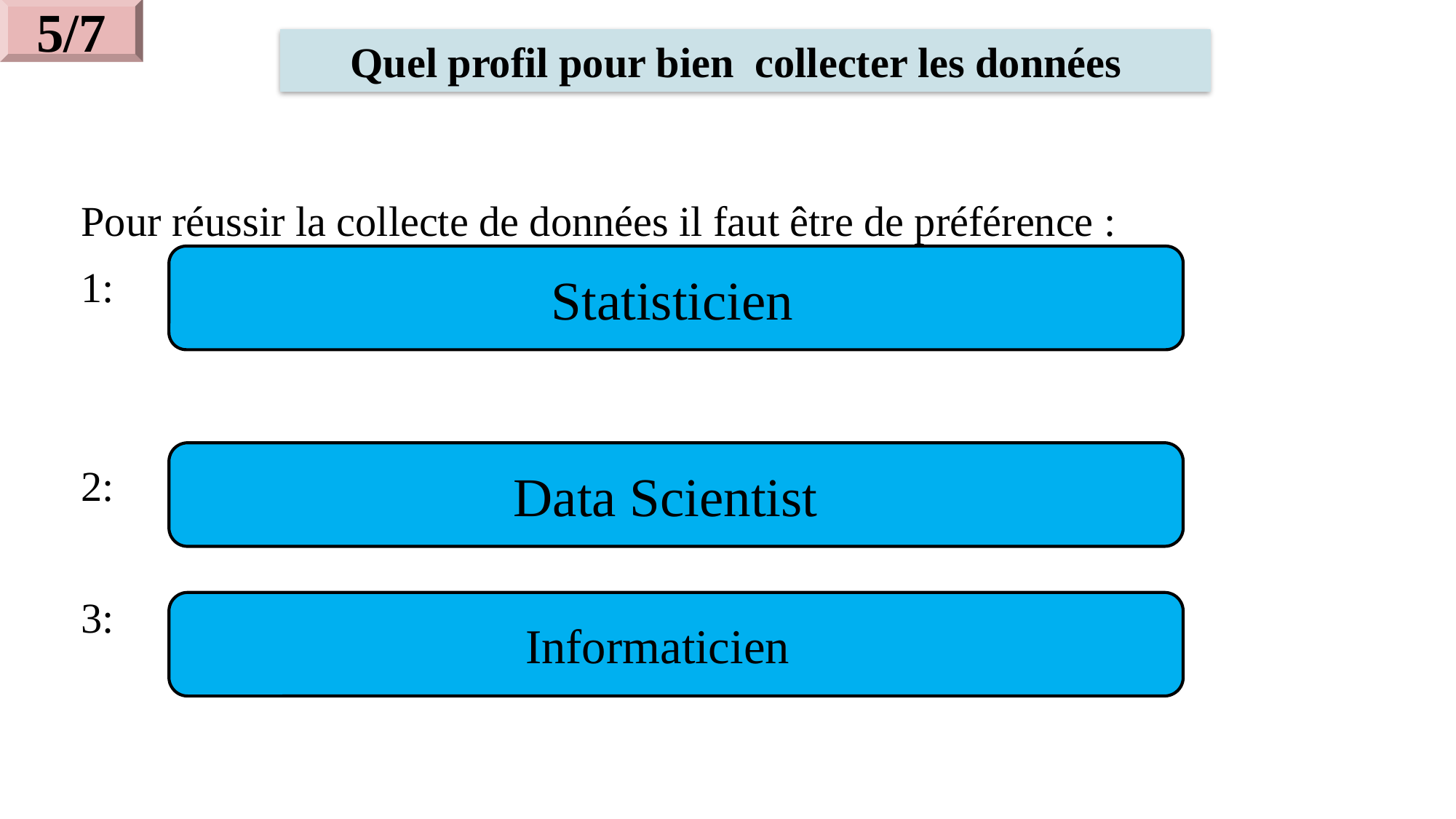

5/7
Quel profil pour bien  collecter les données

Pour réussir la collecte de données il faut être de préférence :
1:

2:

3:

Statisticien
Data Scientist
Informaticien